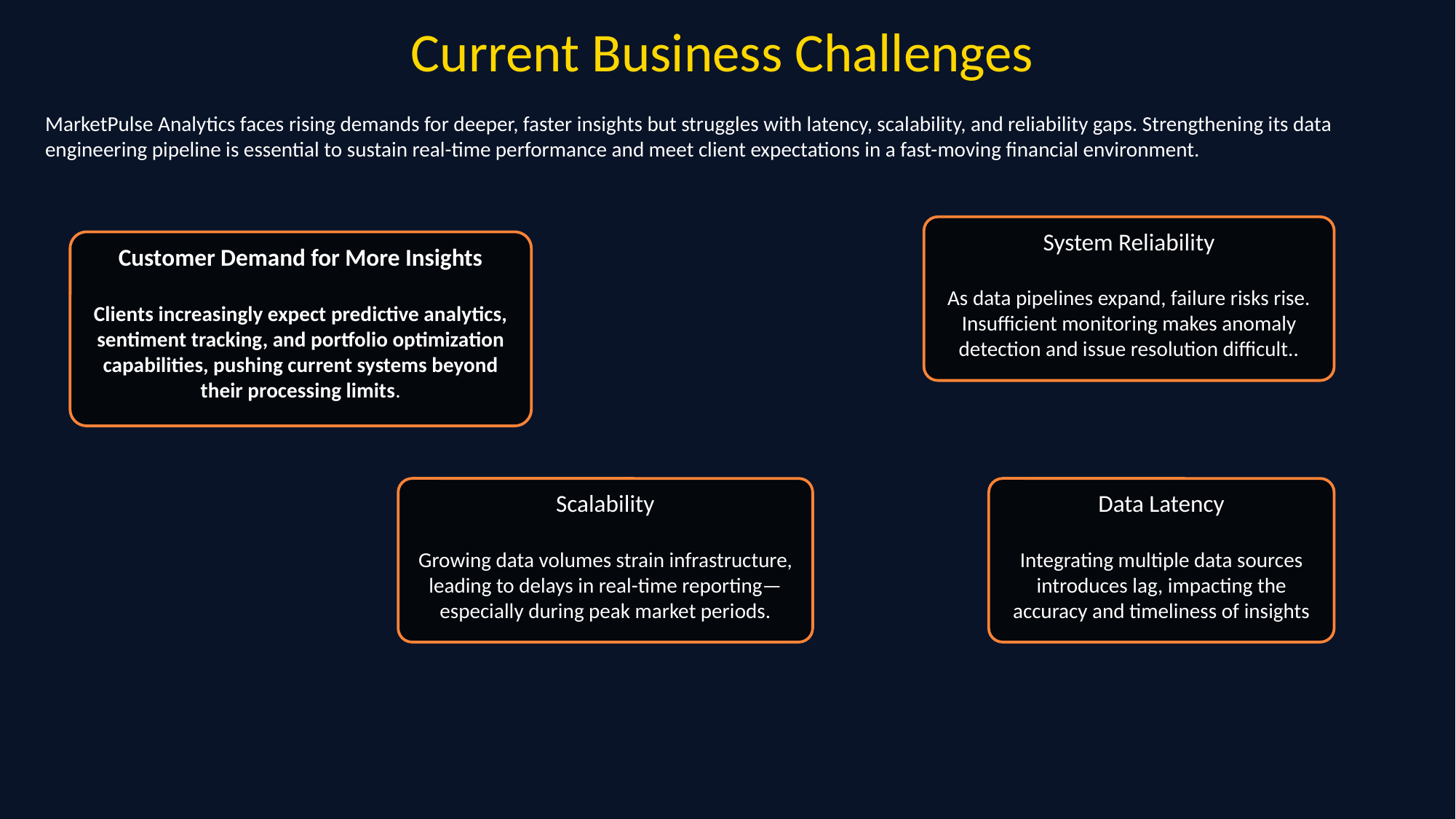

# Current Business Challenges
MarketPulse Analytics faces rising demands for deeper, faster insights but struggles with latency, scalability, and reliability gaps. Strengthening its data engineering pipeline is essential to sustain real-time performance and meet client expectations in a fast-moving financial environment.
System Reliability

As data pipelines expand, failure risks rise. Insufficient monitoring makes anomaly detection and issue resolution difficult..
Customer Demand for More Insights

Clients increasingly expect predictive analytics, sentiment tracking, and portfolio optimization capabilities, pushing current systems beyond their processing limits.
Scalability

Growing data volumes strain infrastructure, leading to delays in real-time reporting—especially during peak market periods.
Data Latency

Integrating multiple data sources introduces lag, impacting the accuracy and timeliness of insights